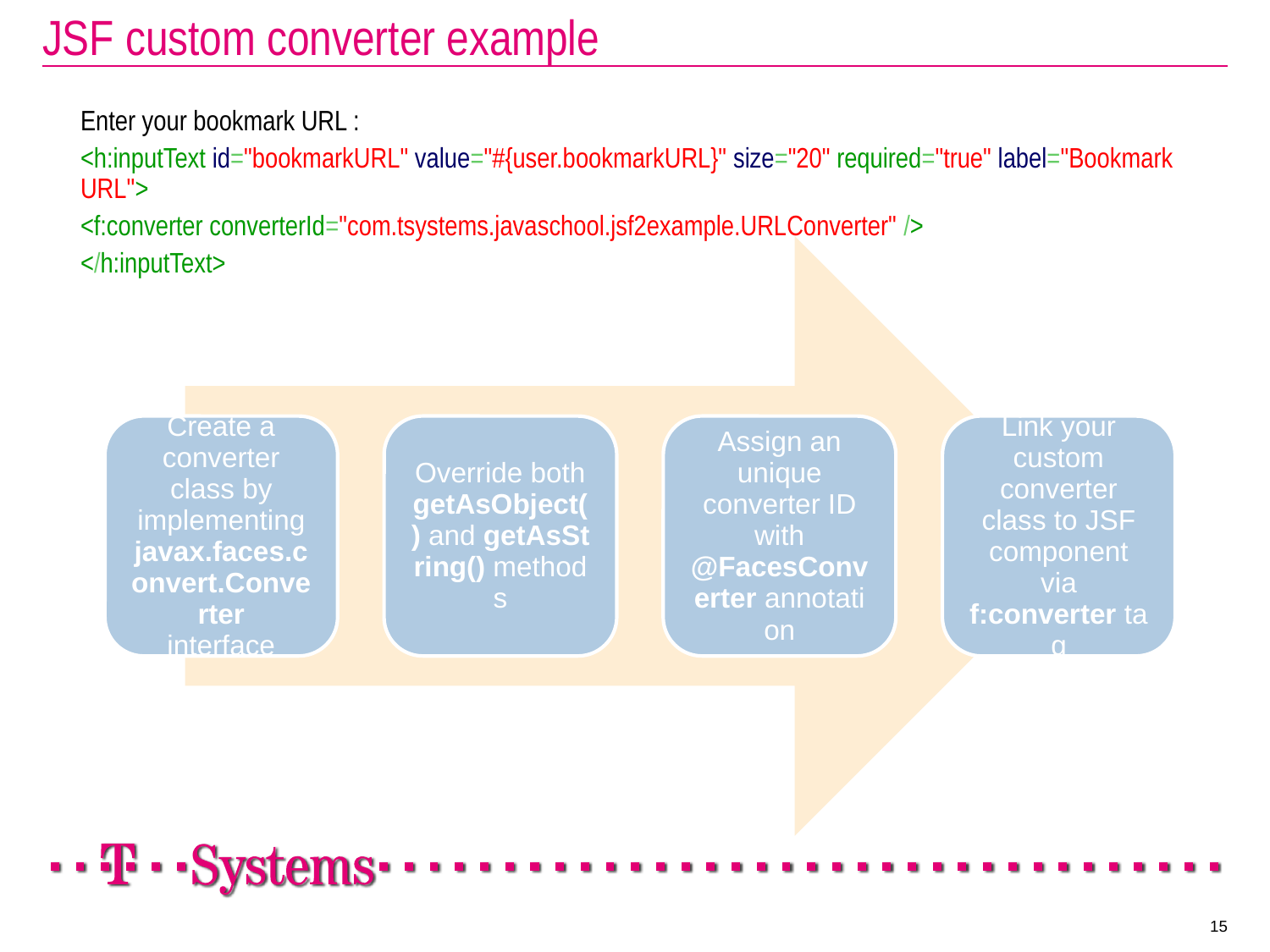

# JSF custom converter example
	Enter your bookmark URL :
	<h:inputText id="bookmarkURL" value="#{user.bookmarkURL}" size="20" required="true" label="Bookmark URL">
	<f:converter converterId="com.tsystems.javaschool.jsf2example.URLConverter" />
	</h:inputText>

Create a converter class by implementing
javax.faces.convert.Converter
interface
Override both
getAsObject() and getAsString() methods
Assign an unique converter ID with
@FacesConverter annotation
Link your custom converter class to JSF component via
f:converter tag
15